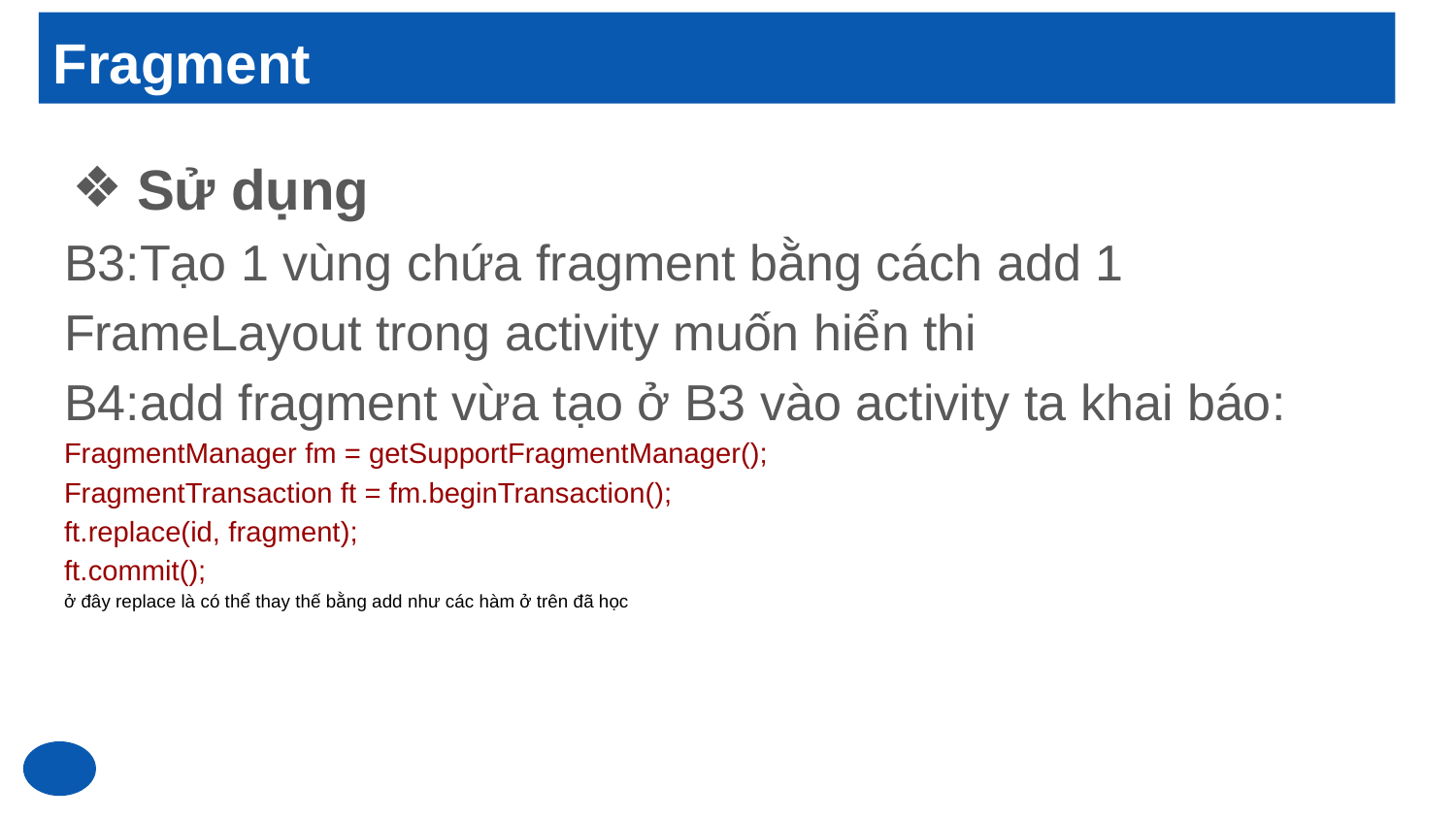

# Fragment
Sử dụng
B3:Tạo 1 vùng chứa fragment bằng cách add 1 FrameLayout trong activity muốn hiển thi
B4:add fragment vừa tạo ở B3 vào activity ta khai báo:
FragmentManager fm = getSupportFragmentManager();
FragmentTransaction ft = fm.beginTransaction();
ft.replace(id, fragment);
ft.commit();
ở đây replace là có thể thay thế bằng add như các hàm ở trên đã học